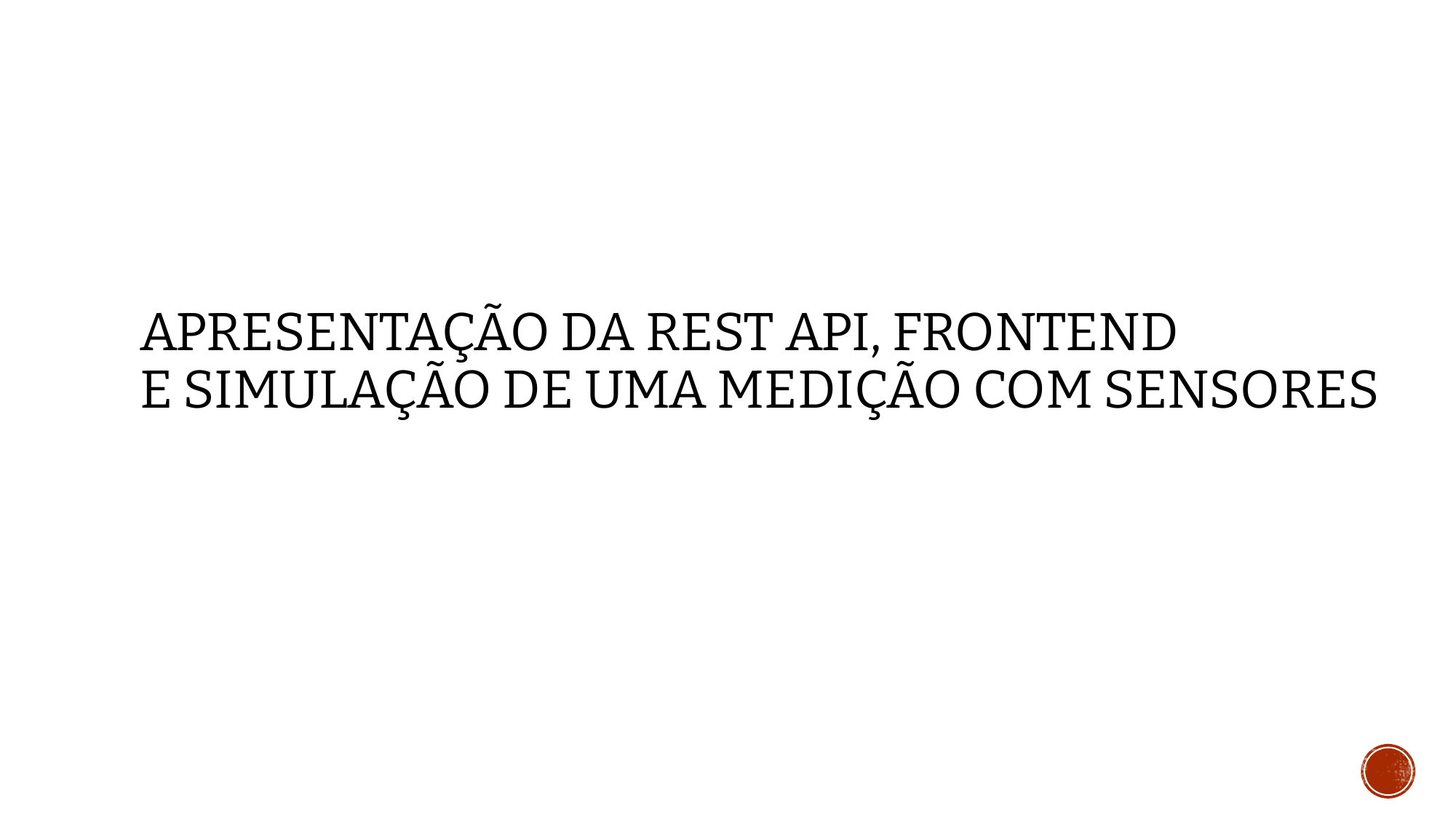

# Apresentação da rest api, frontend e Simulação de uma medição com sensores